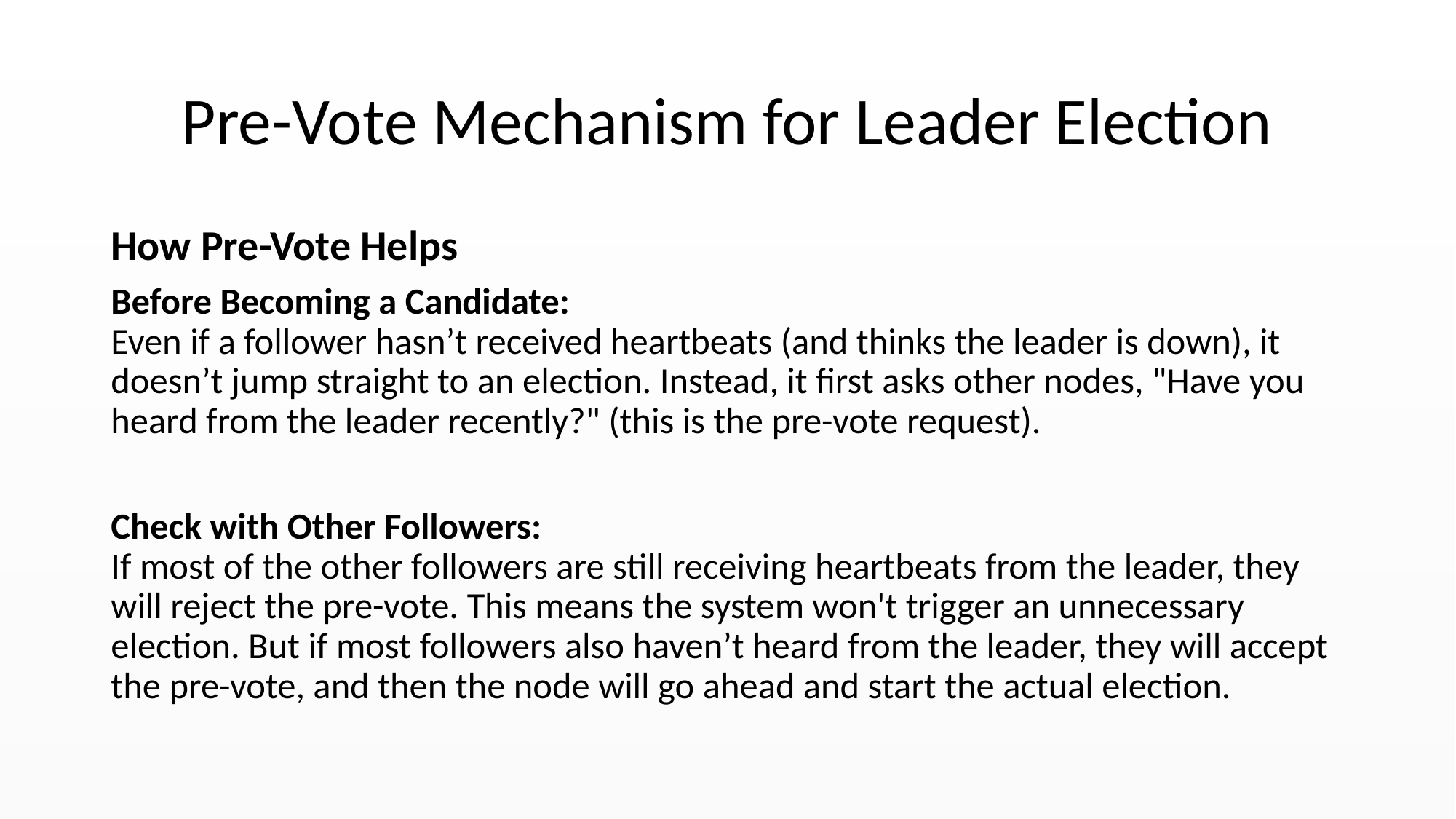

# Pre-Vote Mechanism for Leader Election
How Pre-Vote Helps
Before Becoming a Candidate:
Even if a follower hasn’t received heartbeats (and thinks the leader is down), it doesn’t jump straight to an election. Instead, it first asks other nodes, "Have you heard from the leader recently?" (this is the pre-vote request).

Check with Other Followers:
If most of the other followers are still receiving heartbeats from the leader, they will reject the pre-vote. This means the system won't trigger an unnecessary election. But if most followers also haven’t heard from the leader, they will accept the pre-vote, and then the node will go ahead and start the actual election.